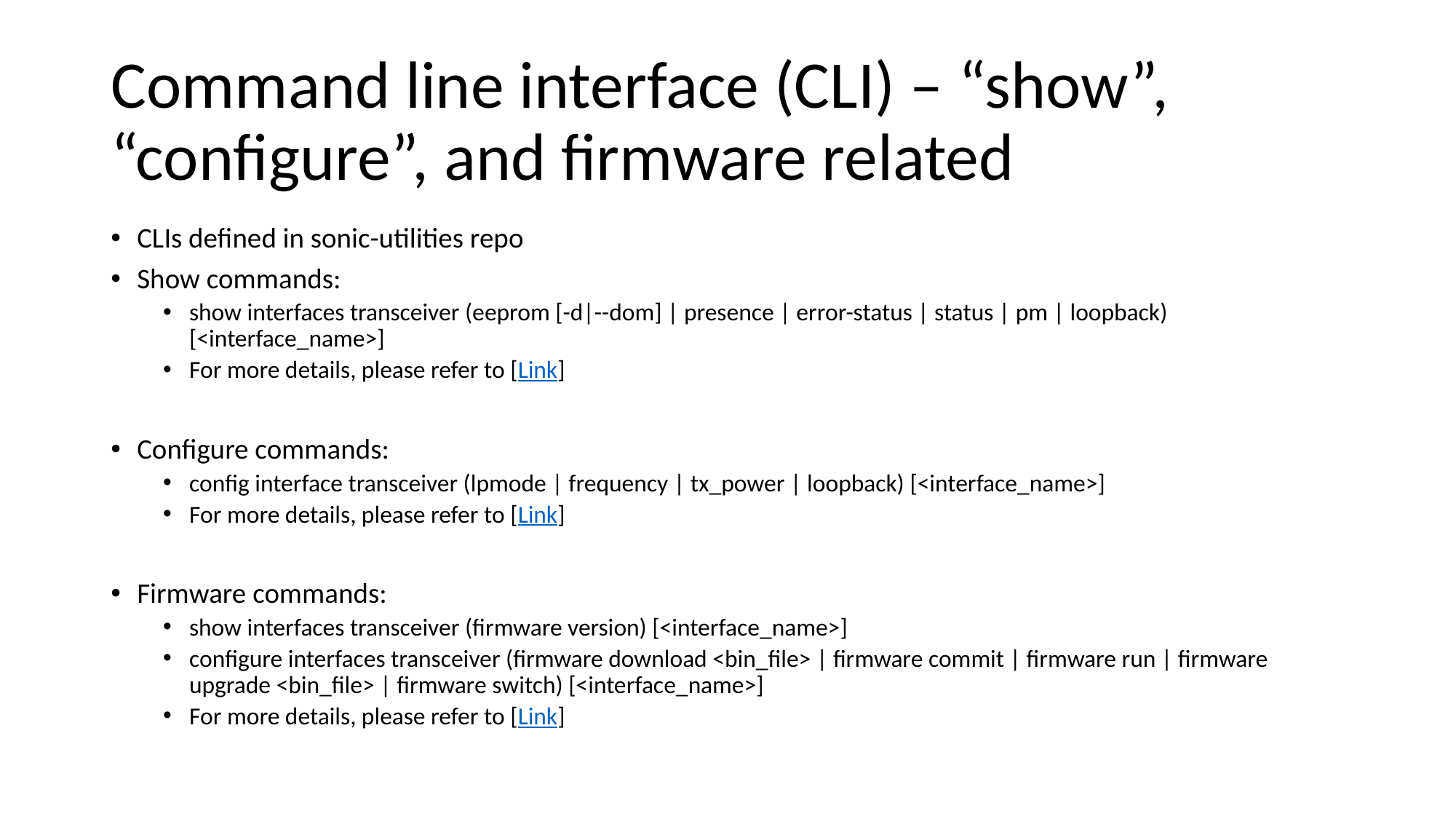

# Command line interface (CLI) – “show”, “configure”, and firmware related
CLIs defined in sonic-utilities repo
Show commands:
show interfaces transceiver (eeprom [-d|--dom] | presence | error-status | status | pm | loopback) [<interface_name>]
For more details, please refer to [Link]

Configure commands:
config interface transceiver (lpmode | frequency | tx_power | loopback) [<interface_name>]
For more details, please refer to [Link]

Firmware commands:
show interfaces transceiver (firmware version) [<interface_name>]
configure interfaces transceiver (firmware download <bin_file> | firmware commit | firmware run | firmware upgrade <bin_file> | firmware switch) [<interface_name>]
For more details, please refer to [Link]